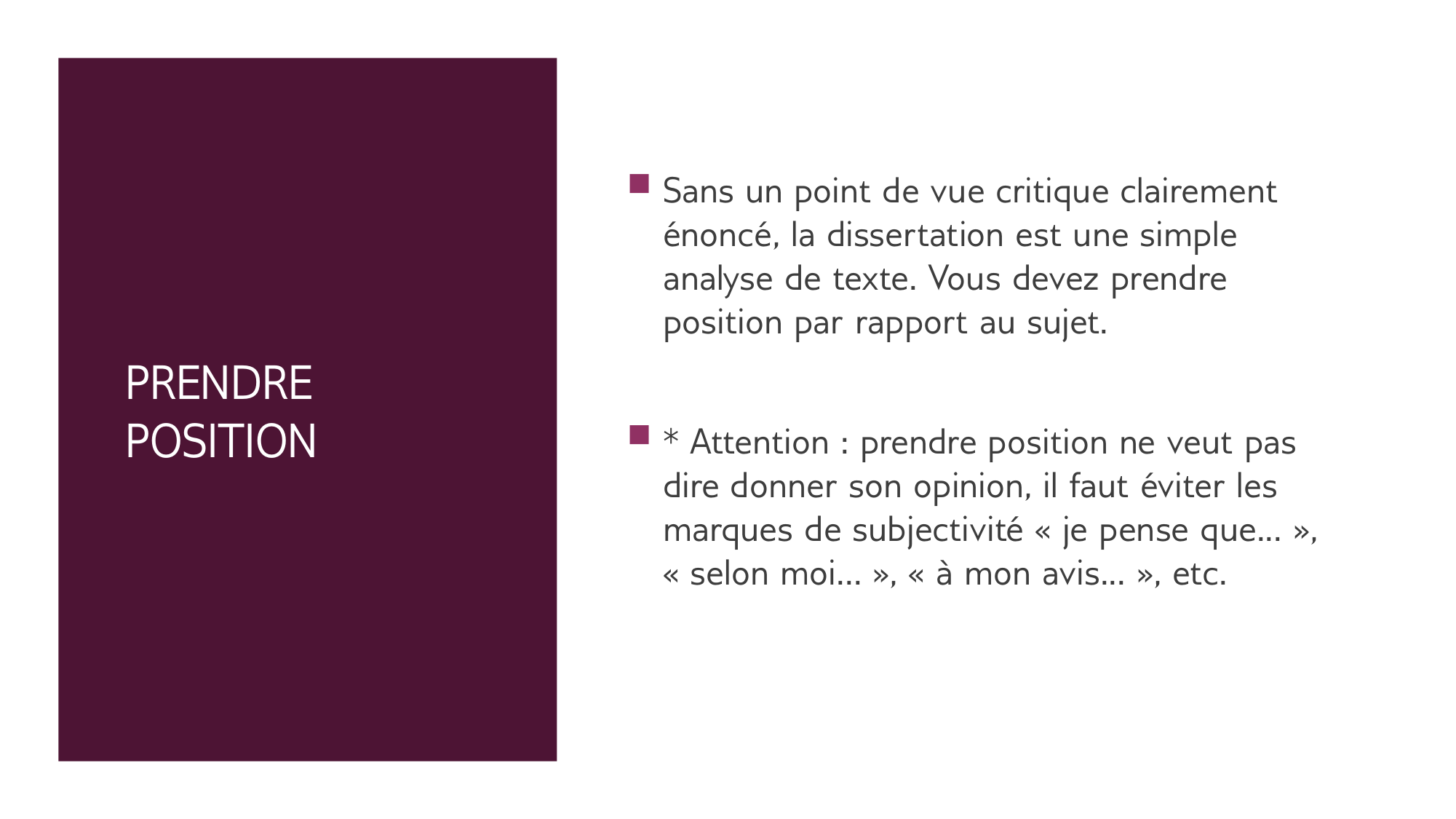

# Prendre position
Sans un point de vue critique clairement énoncé, la dissertation est une simple analyse de texte. Vous devez prendre position par rapport au sujet.

* Attention : prendre position ne veut pas dire donner son opinion, il faut éviter les marques de subjectivité « je pense que... », « selon moi... », « à mon avis... », etc.